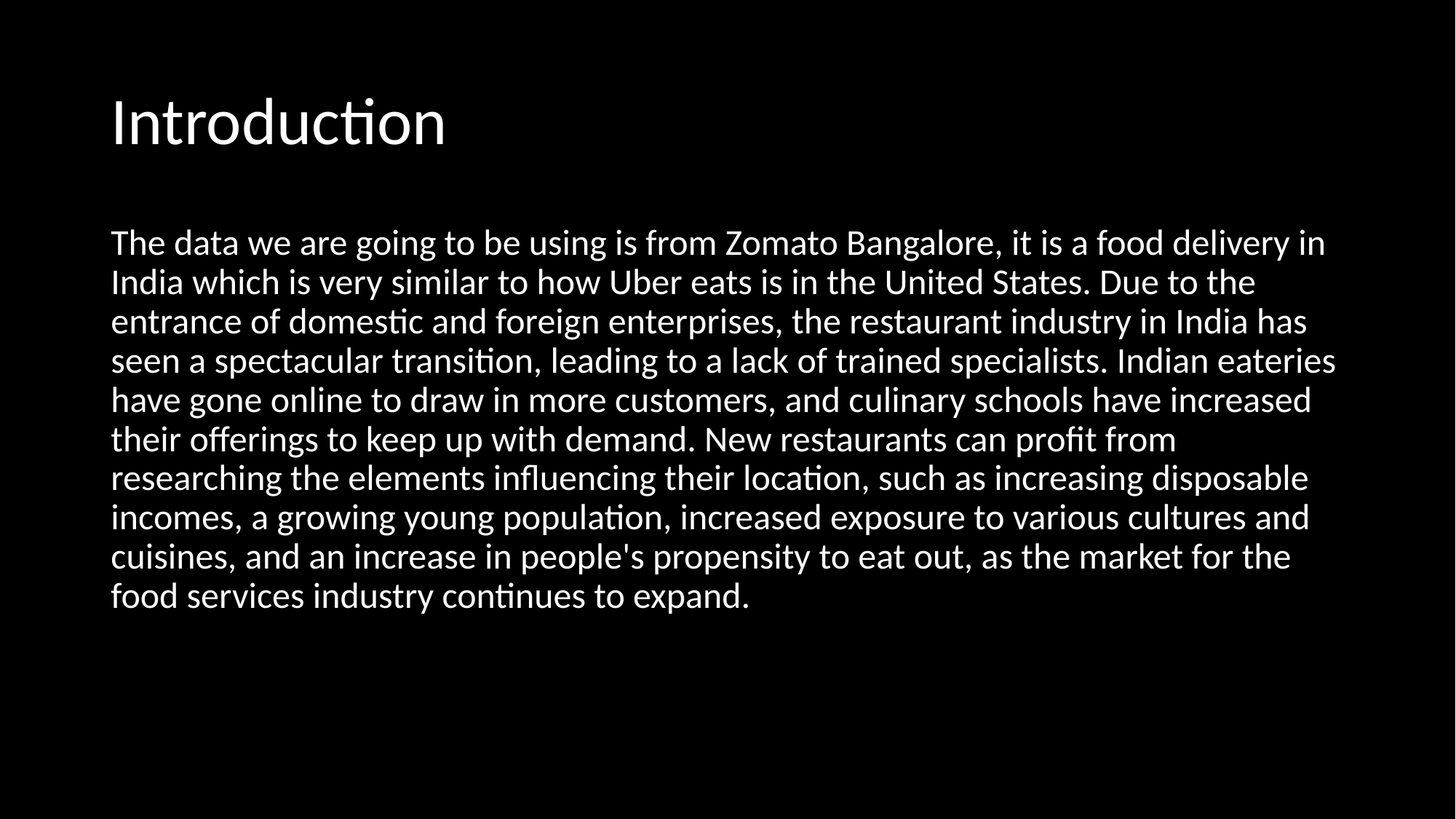

# Introduction
The data we are going to be using is from Zomato Bangalore, it is a food delivery in India which is very similar to how Uber eats is in the United States. Due to the entrance of domestic and foreign enterprises, the restaurant industry in India has seen a spectacular transition, leading to a lack of trained specialists. Indian eateries have gone online to draw in more customers, and culinary schools have increased their offerings to keep up with demand. New restaurants can profit from researching the elements influencing their location, such as increasing disposable incomes, a growing young population, increased exposure to various cultures and cuisines, and an increase in people's propensity to eat out, as the market for the food services industry continues to expand.